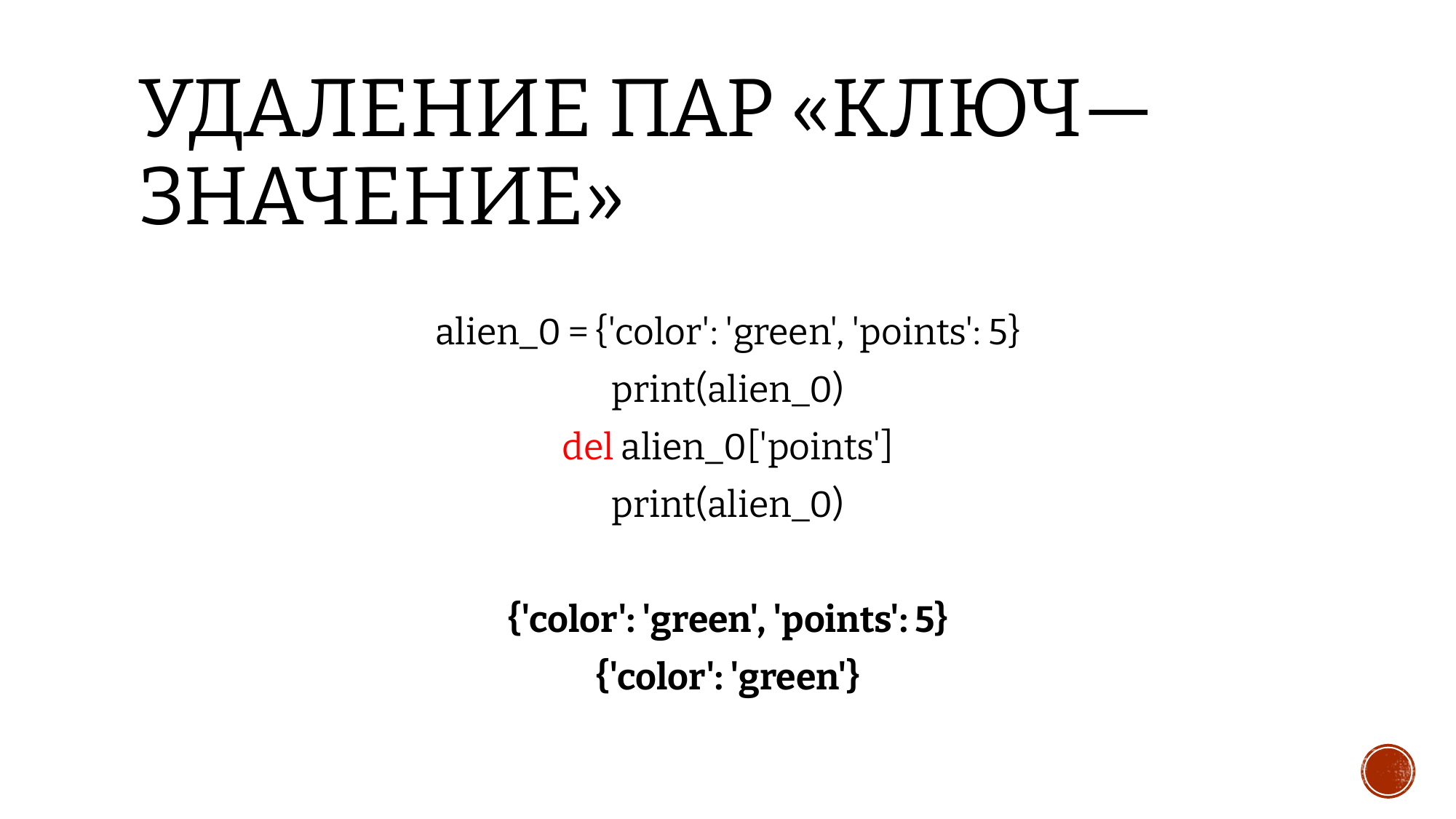

# Удаление пар «ключ—значение»

alien_0 = {'color': 'green', 'points': 5}
print(alien_0)
del alien_0['points']
print(alien_0)

{'color': 'green', 'points': 5}
{'color': 'green'}